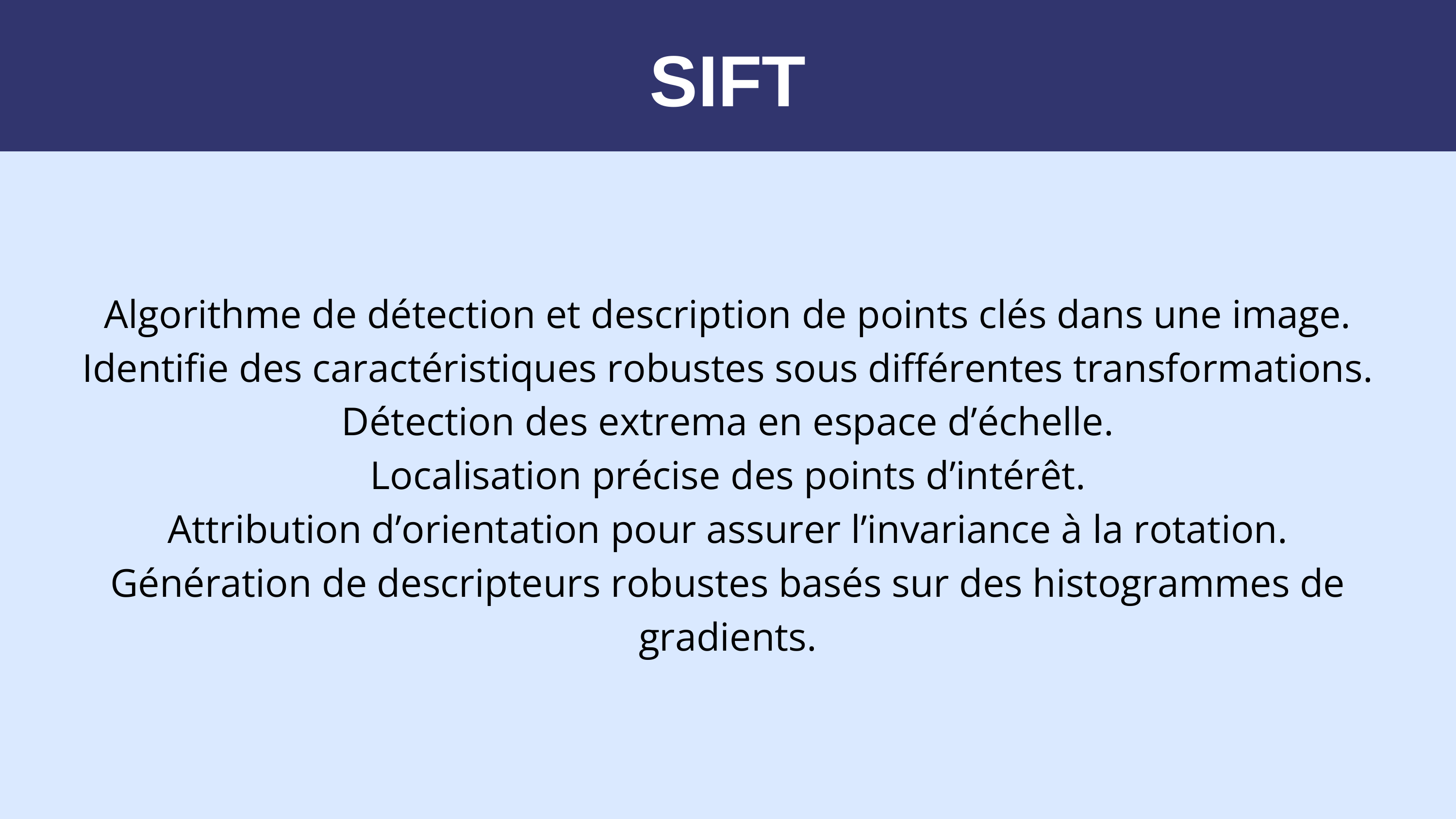

SIFT
Algorithme de détection et description de points clés dans une image.
Identifie des caractéristiques robustes sous différentes transformations.
Détection des extrema en espace d’échelle.
Localisation précise des points d’intérêt.
Attribution d’orientation pour assurer l’invariance à la rotation.
Génération de descripteurs robustes basés sur des histogrammes de gradients.